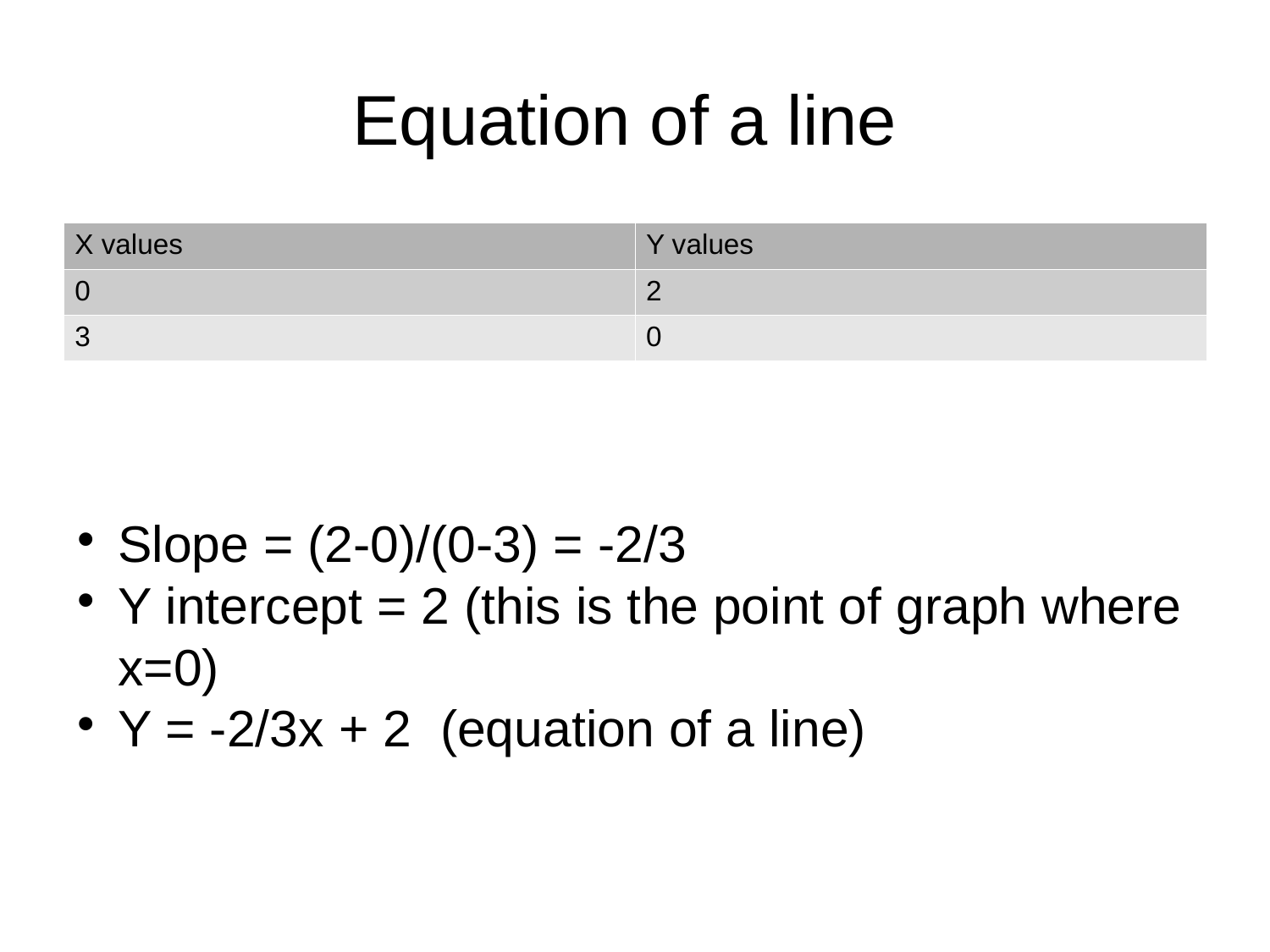

Equation of a line
| X values | Y values |
| --- | --- |
| 0 | 2 |
| 3 | 0 |
Slope = (2-0)/(0-3) = -2/3
Y intercept = 2 (this is the point of graph where x=0)
Y = -2/3x + 2  (equation of a line)